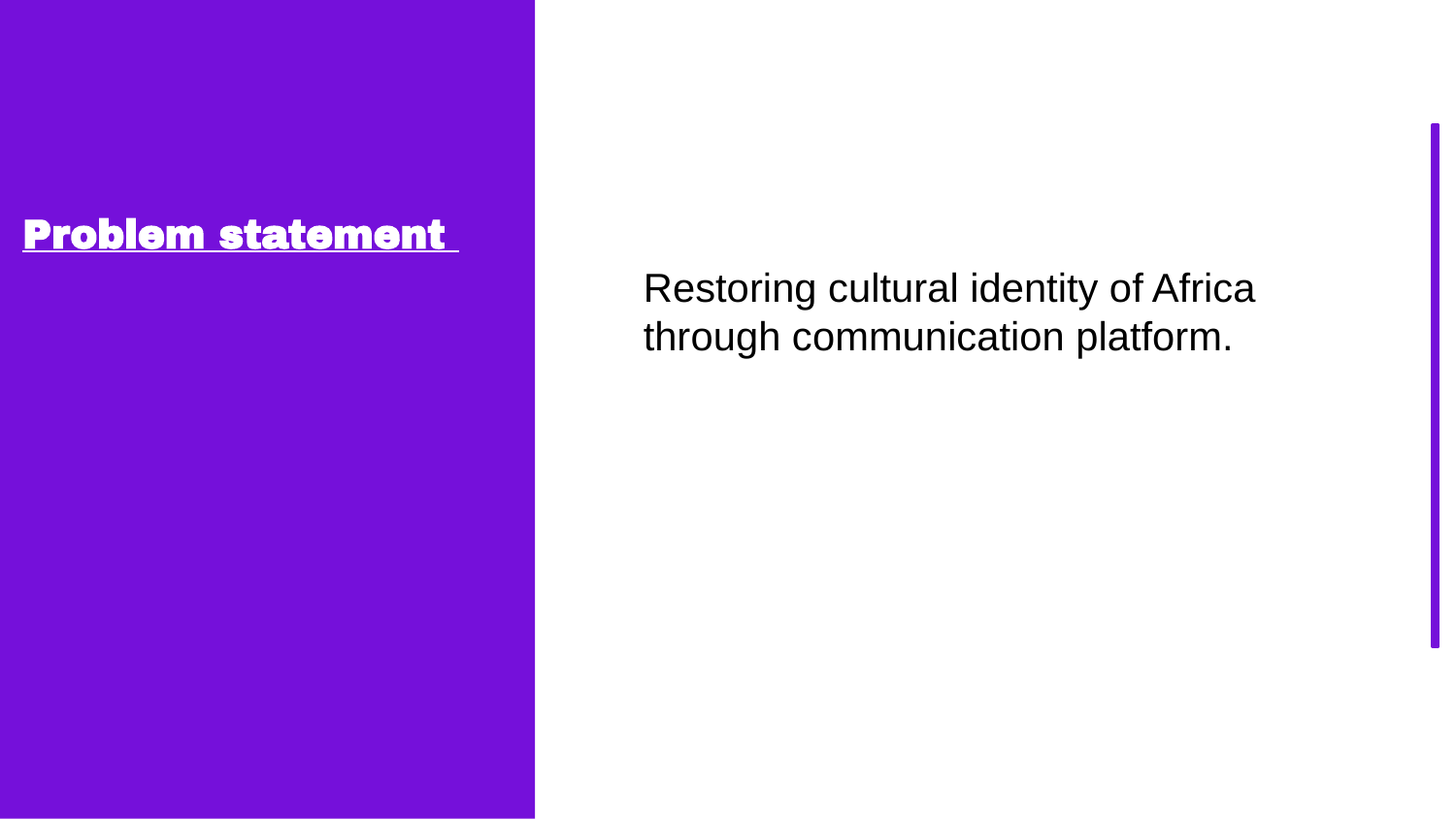

Problem statement
Restoring cultural identity of Africa through communication platform.